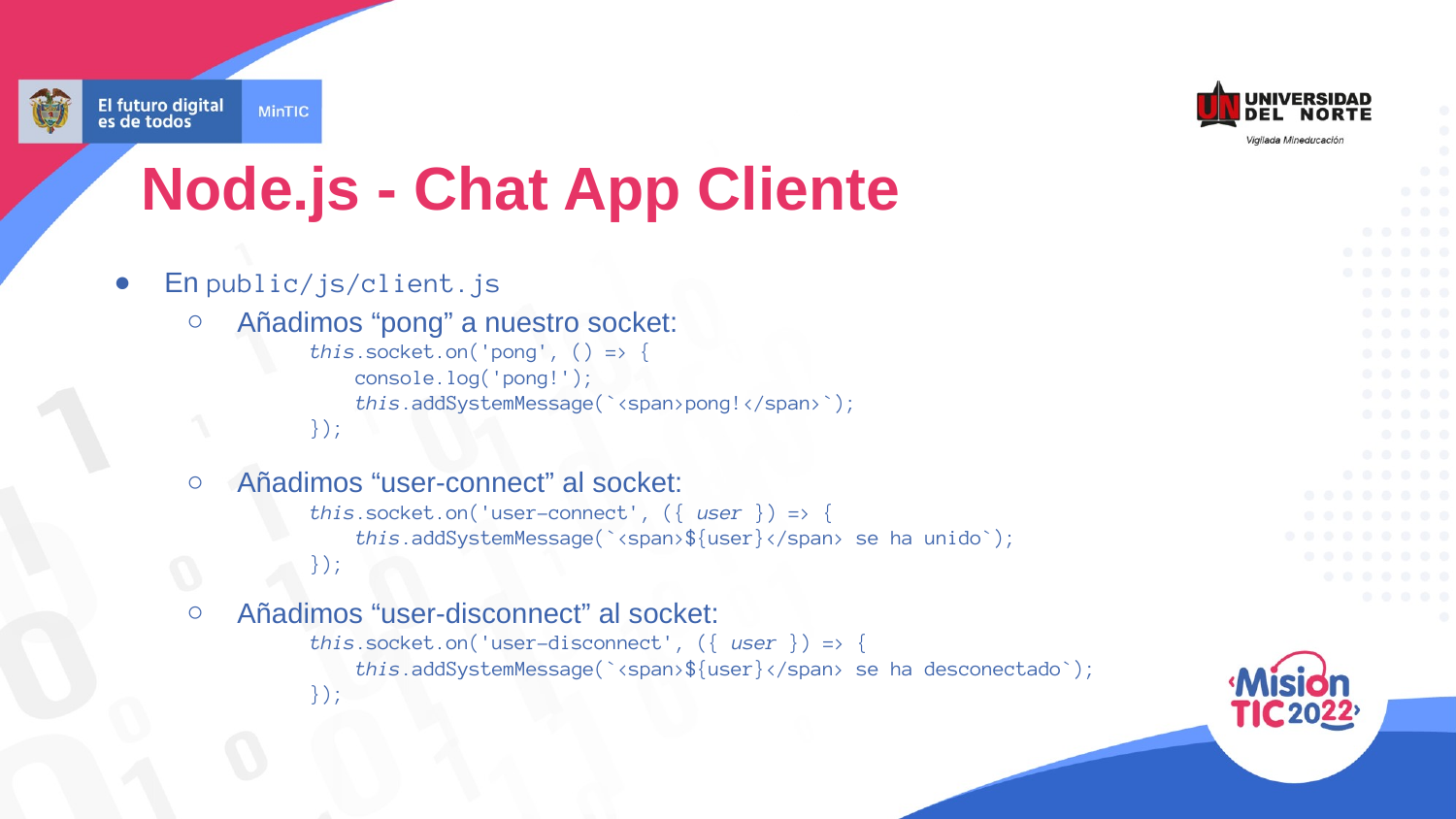

Node.js - Chat App Cliente
En public/js/client.js
Añadimos “pong” a nuestro socket:
this.socket.on('pong', () => {
    console.log('pong!');
    this.addSystemMessage(`<span>pong!</span>`);
});
Añadimos “user-connect” al socket:
this.socket.on('user-connect', ({ user }) => {
    this.addSystemMessage(`<span>${user}</span> se ha unido`);
});
Añadimos “user-disconnect” al socket:
this.socket.on('user-disconnect', ({ user }) => {
    this.addSystemMessage(`<span>${user}</span> se ha desconectado`);
});